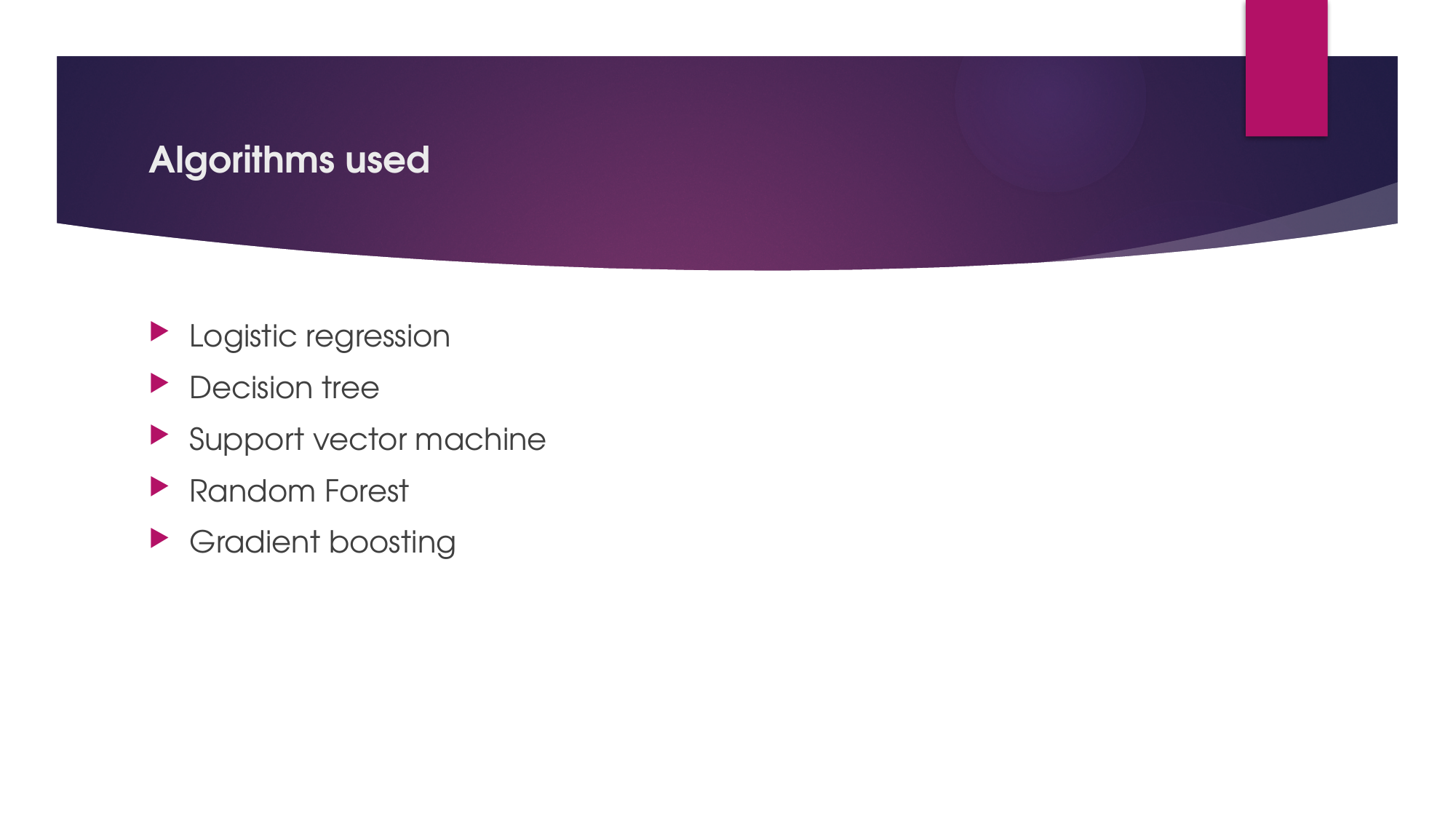

# Algorithms used
Logistic regression
Decision tree
Support vector machine
Random Forest
Gradient boosting